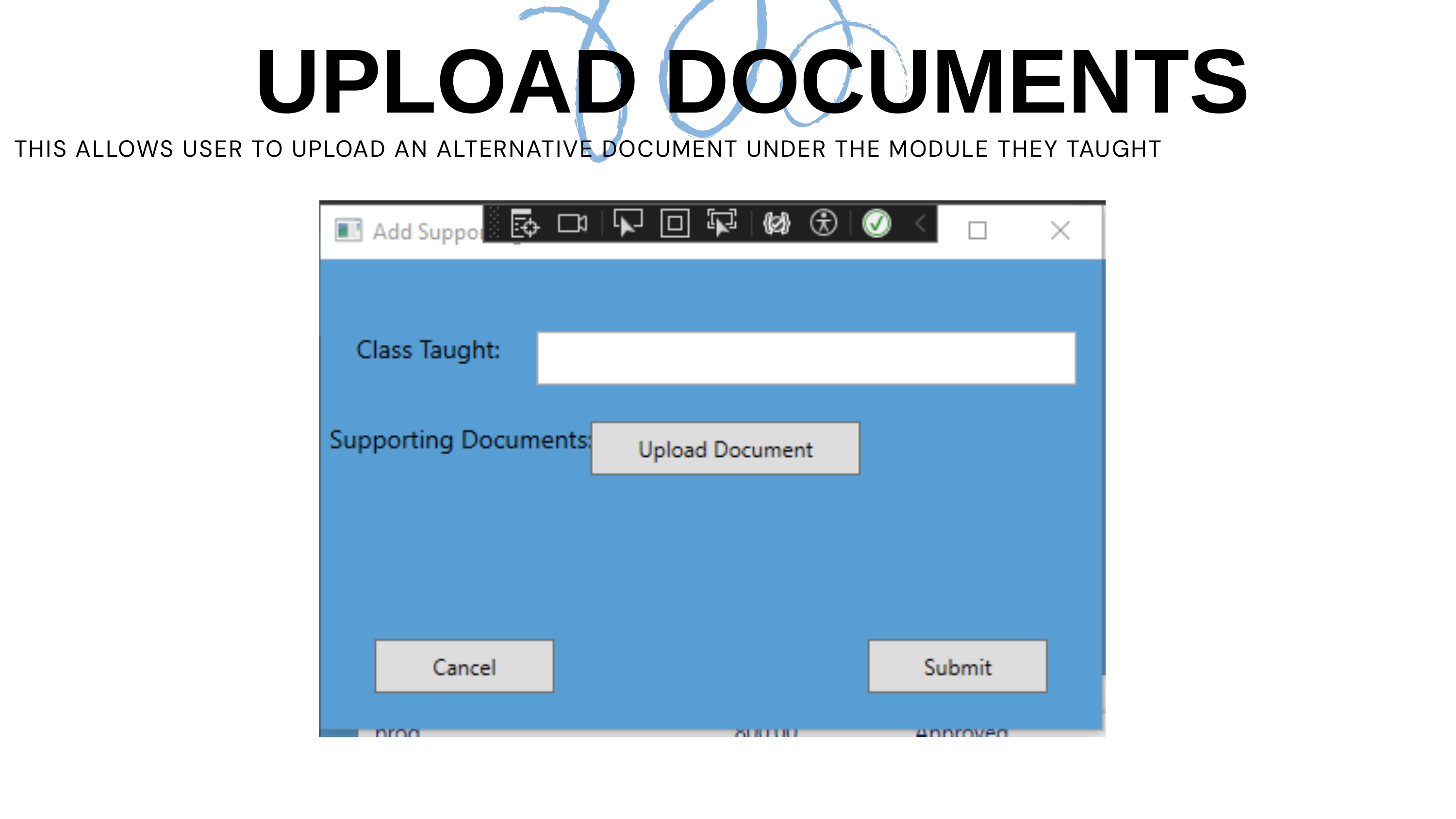

UPLOAD DOCUMENTS
THIS ALLOWS USER TO UPLOAD AN ALTERNATIVE DOCUMENT UNDER THE MODULE THEY TAUGHT